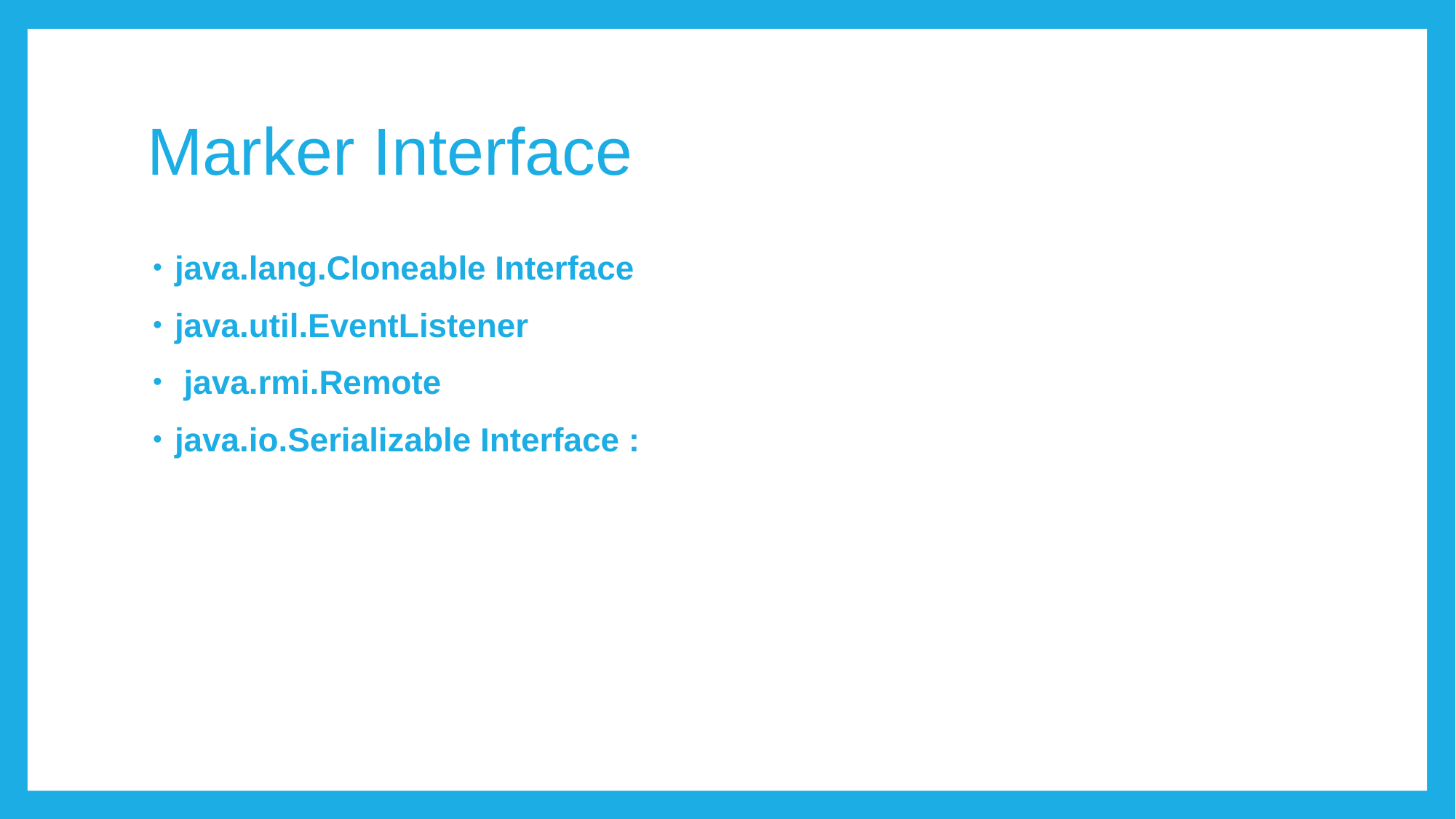

# Marker Interface
java.lang.Cloneable Interface
java.util.EventListener
 java.rmi.Remote
java.io.Serializable Interface :